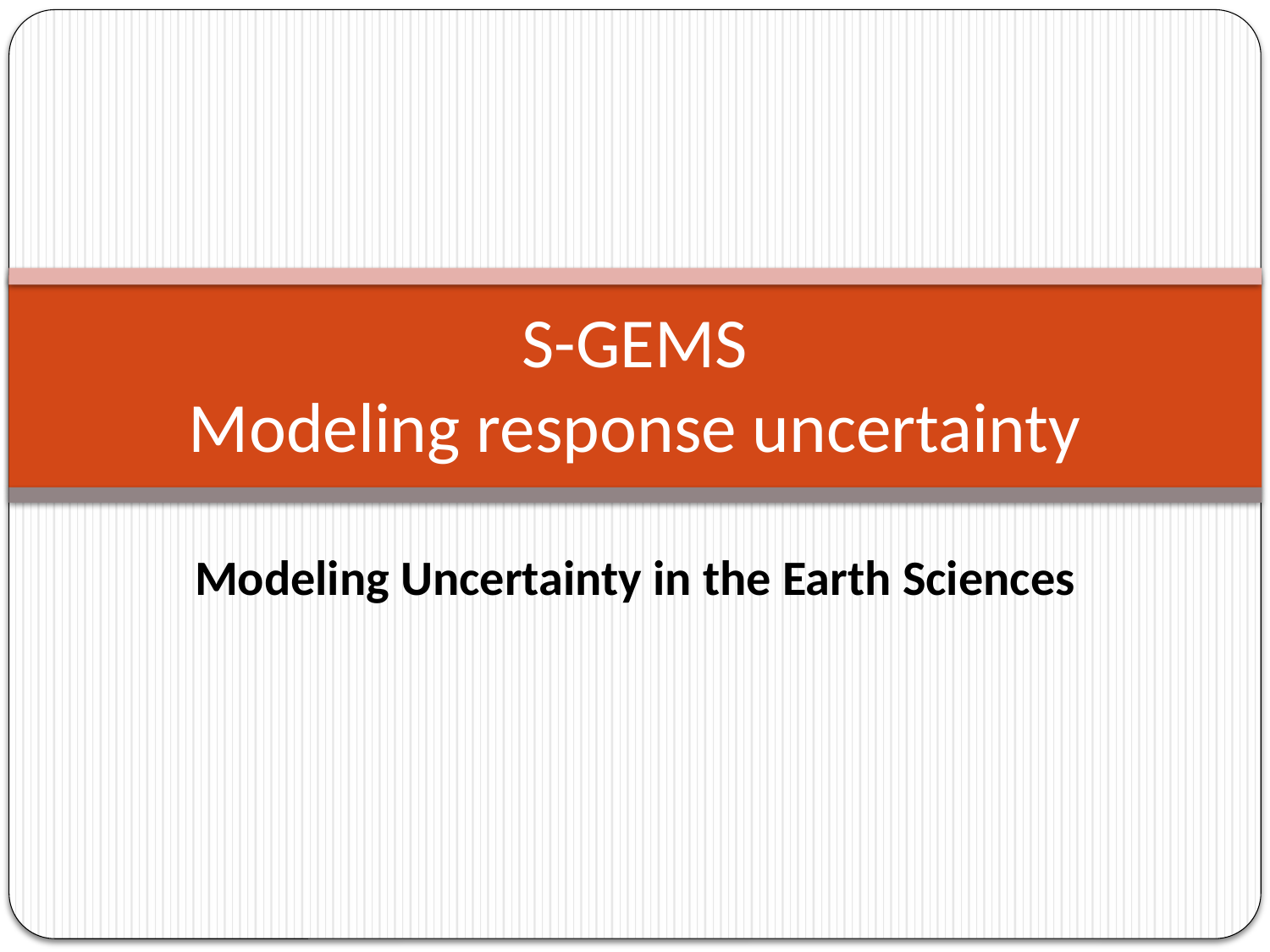

# S-GEMS Modeling response uncertainty
Modeling Uncertainty in the Earth Sciences